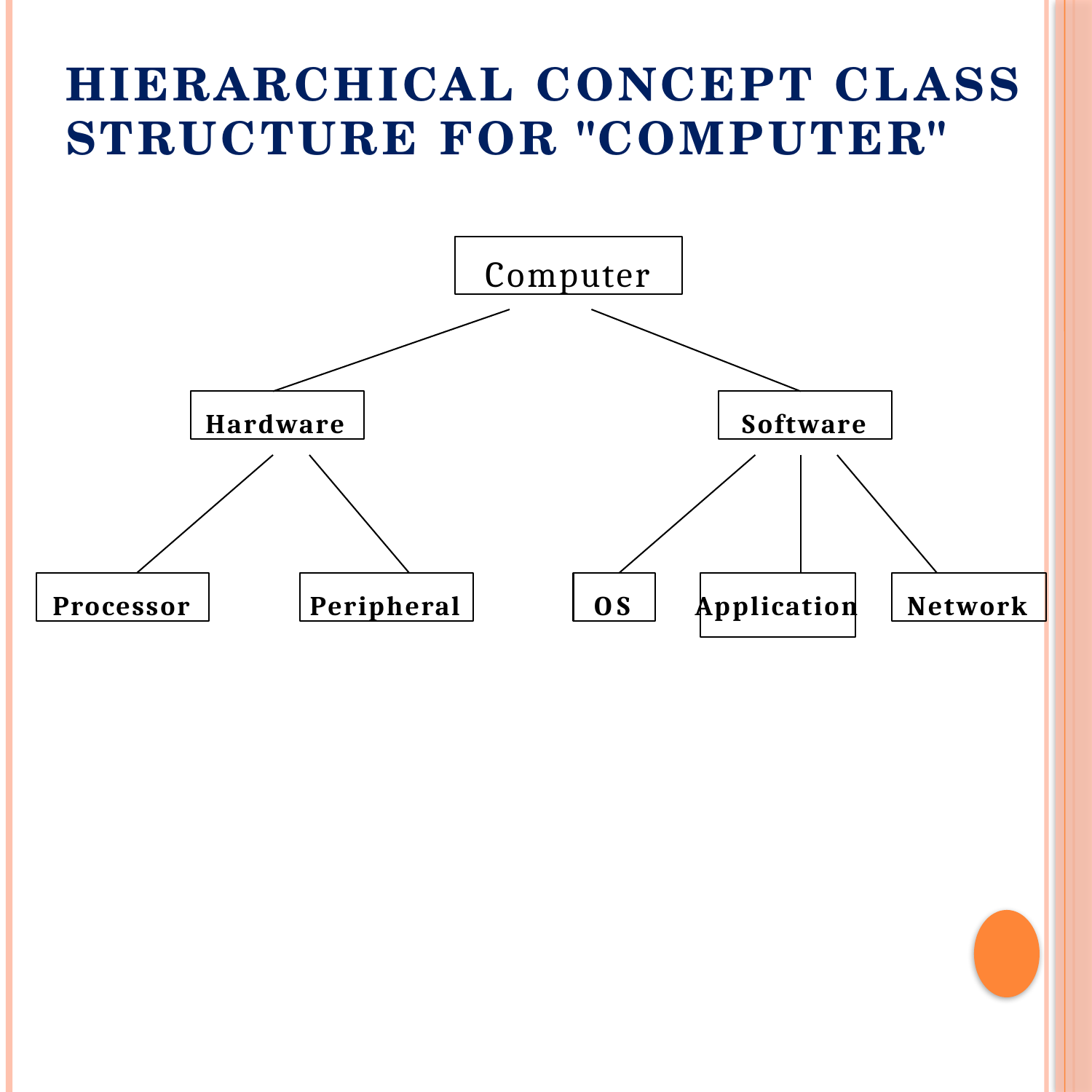

# HIERARCHICAL CONCEPT CLASS  STRUCTURE FOR "COMPUTER"
Computer

Hardware
Software

Processor
Peripheral
OS

Network
Application